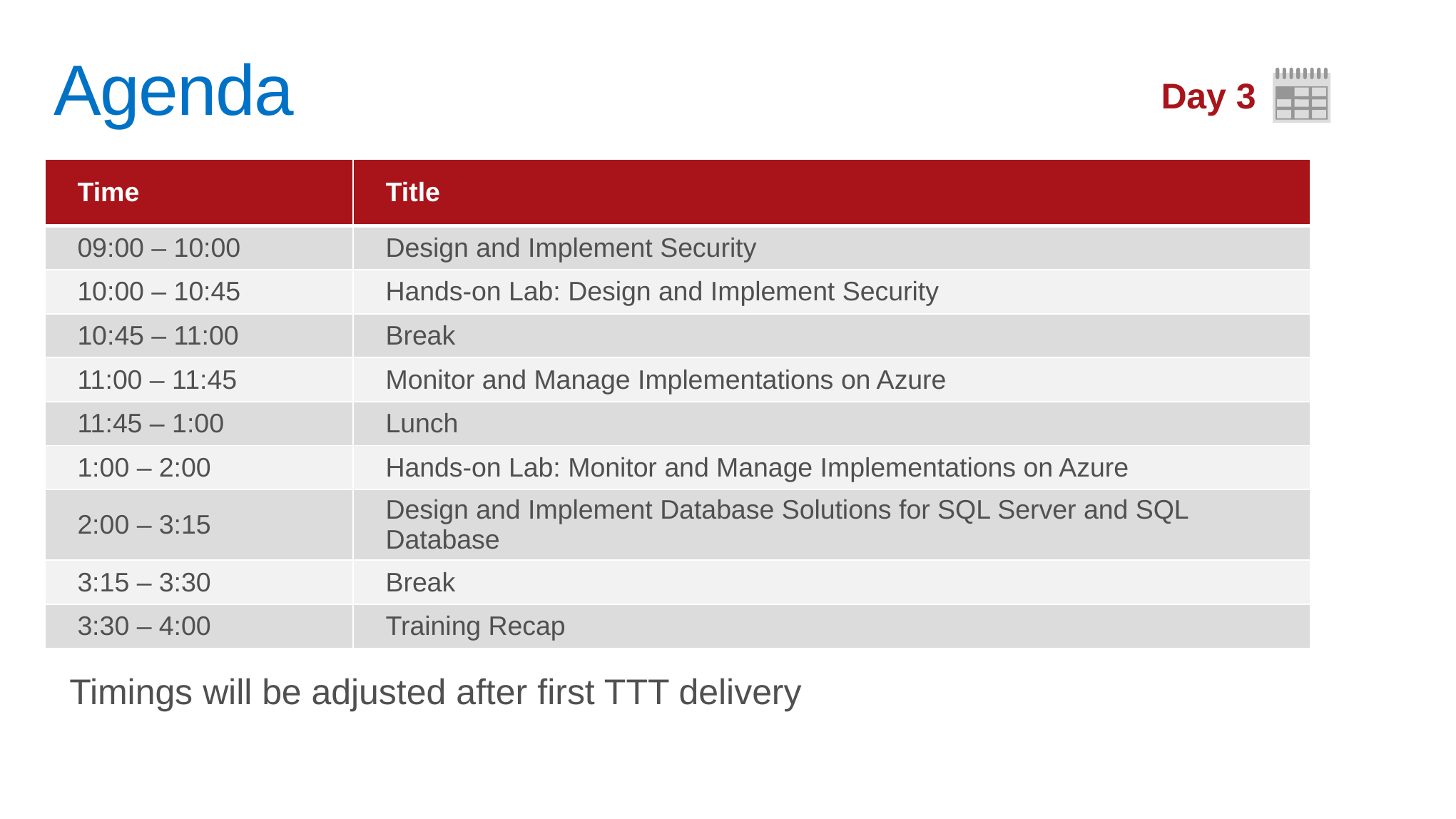

# Agenda

Day 3
| Time | Title |
| --- | --- |
| 09:00 – 10:00 | Design and Implement Security |
| 10:00 – 10:45 | Hands-on Lab: Design and Implement Security |
| 10:45 – 11:00 | Break |
| 11:00 – 11:45 | Monitor and Manage Implementations on Azure |
| 11:45 – 1:00 | Lunch |
| 1:00 – 2:00 | Hands-on Lab: Monitor and Manage Implementations on Azure |
| 2:00 – 3:15 | Design and Implement Database Solutions for SQL Server and SQL Database |
| 3:15 – 3:30 | Break |
| 3:30 – 4:00 | Training Recap |
Timings will be adjusted after first TTT delivery